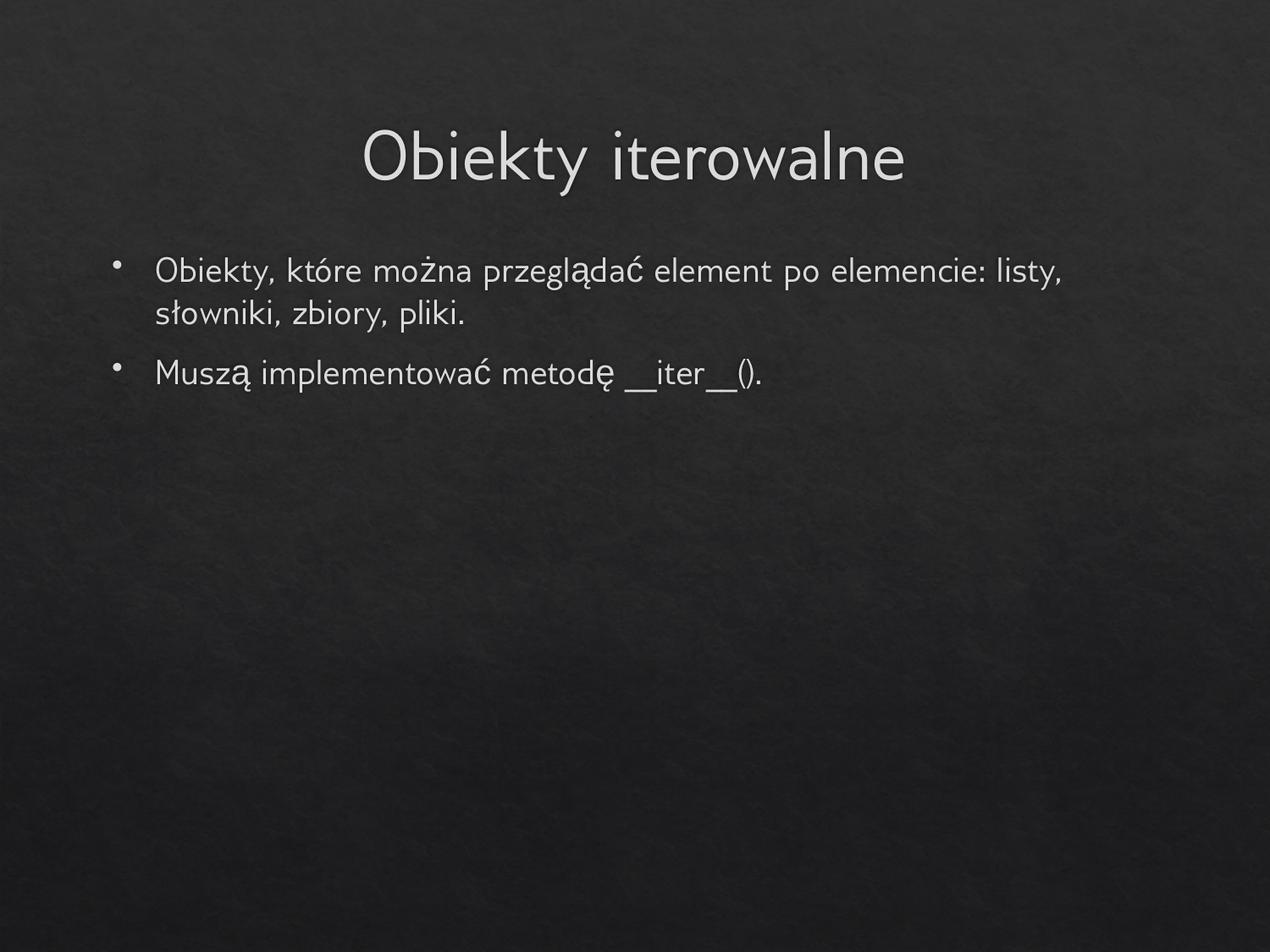

# Obiekty iterowalne
Obiekty, które można przeglądać element po elemencie: listy, słowniki, zbiory, pliki.
Muszą implementować metodę __iter__().